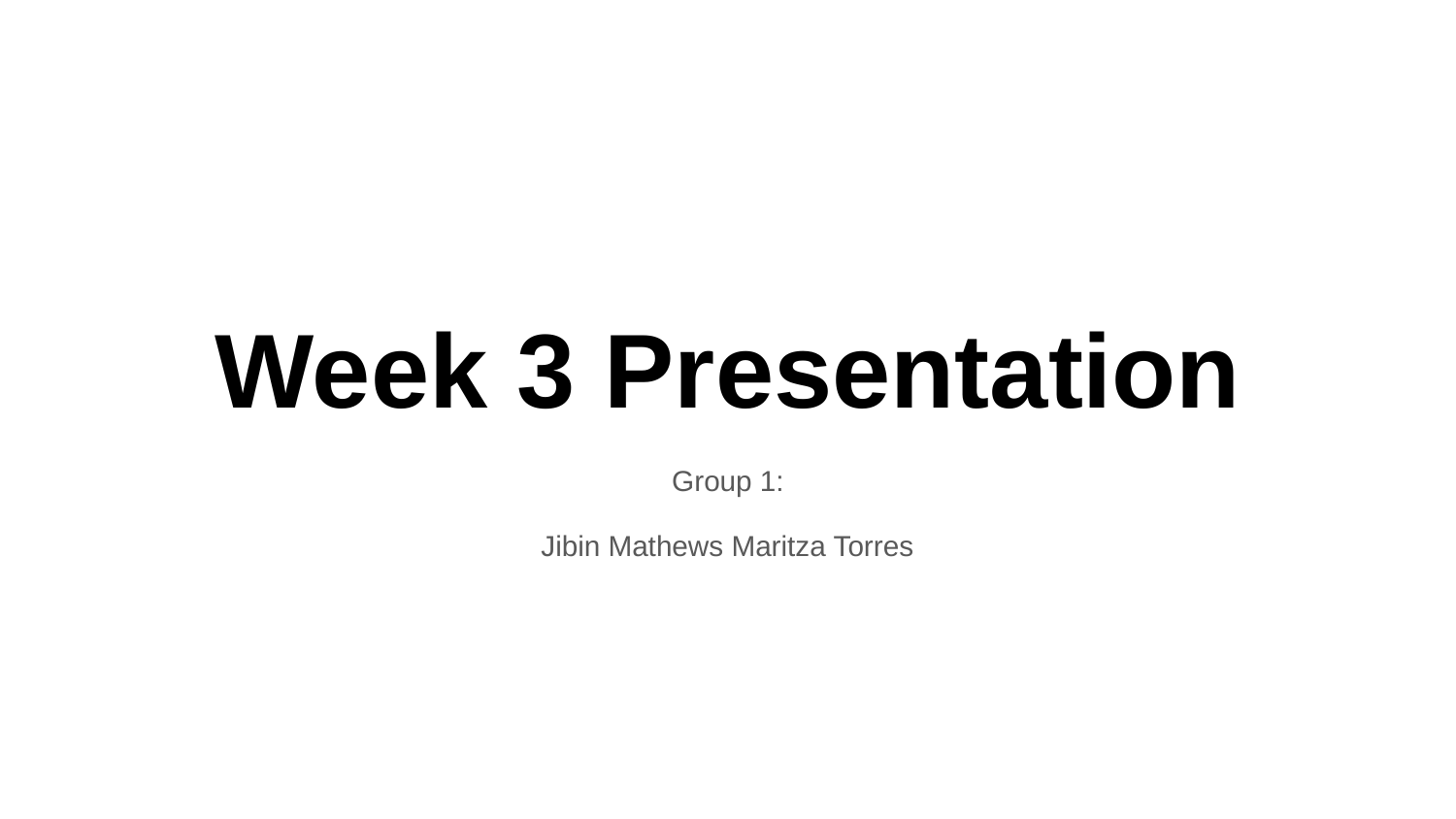

# Week 3 Presentation
Group 1:

 Jibin Mathews Maritza Torres